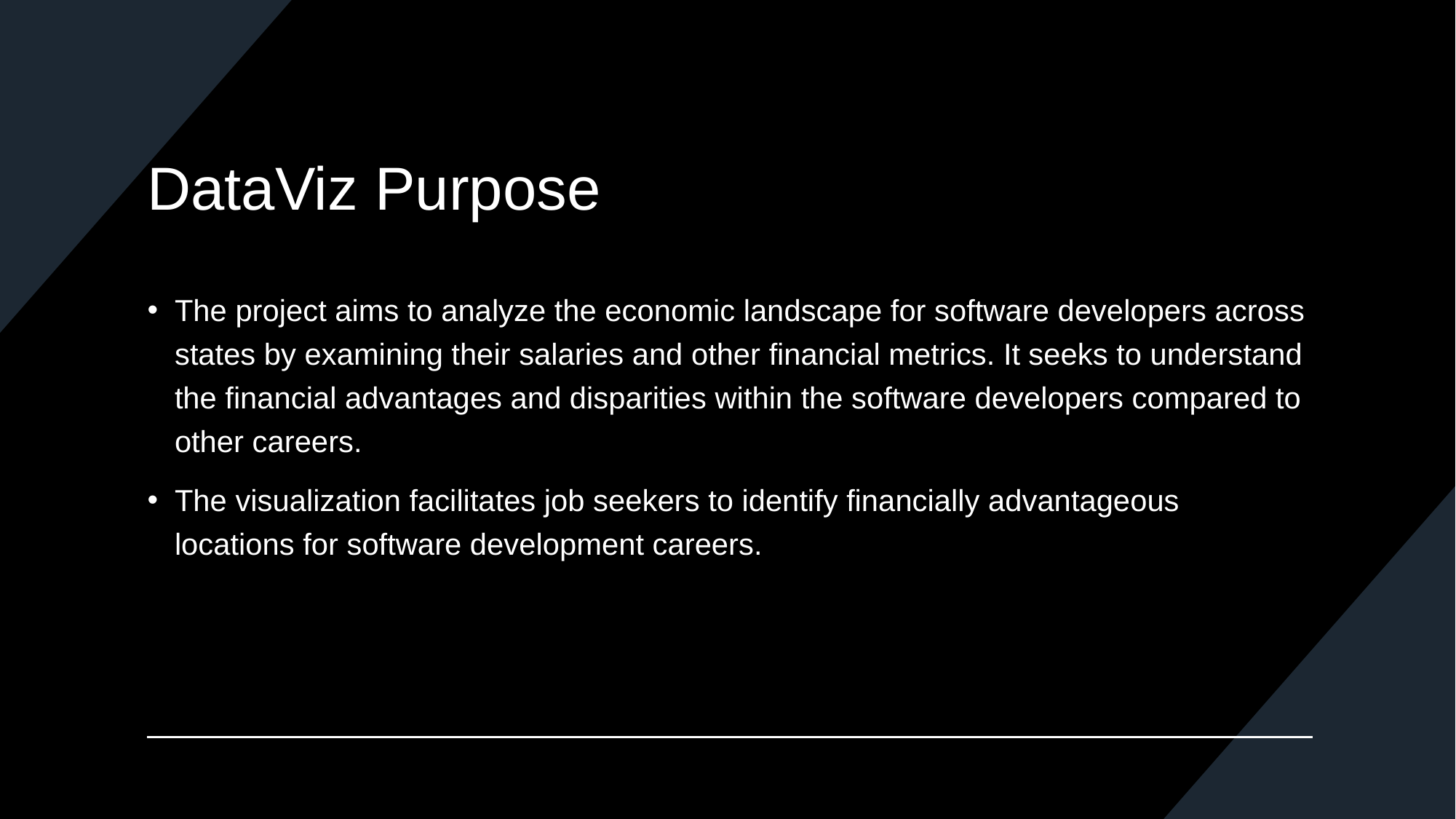

# DataViz Purpose
The project aims to analyze the economic landscape for software developers across states by examining their salaries and other financial metrics. It seeks to understand the financial advantages and disparities within the software developers compared to other careers.
The visualization facilitates job seekers to identify financially advantageous locations for software development careers.